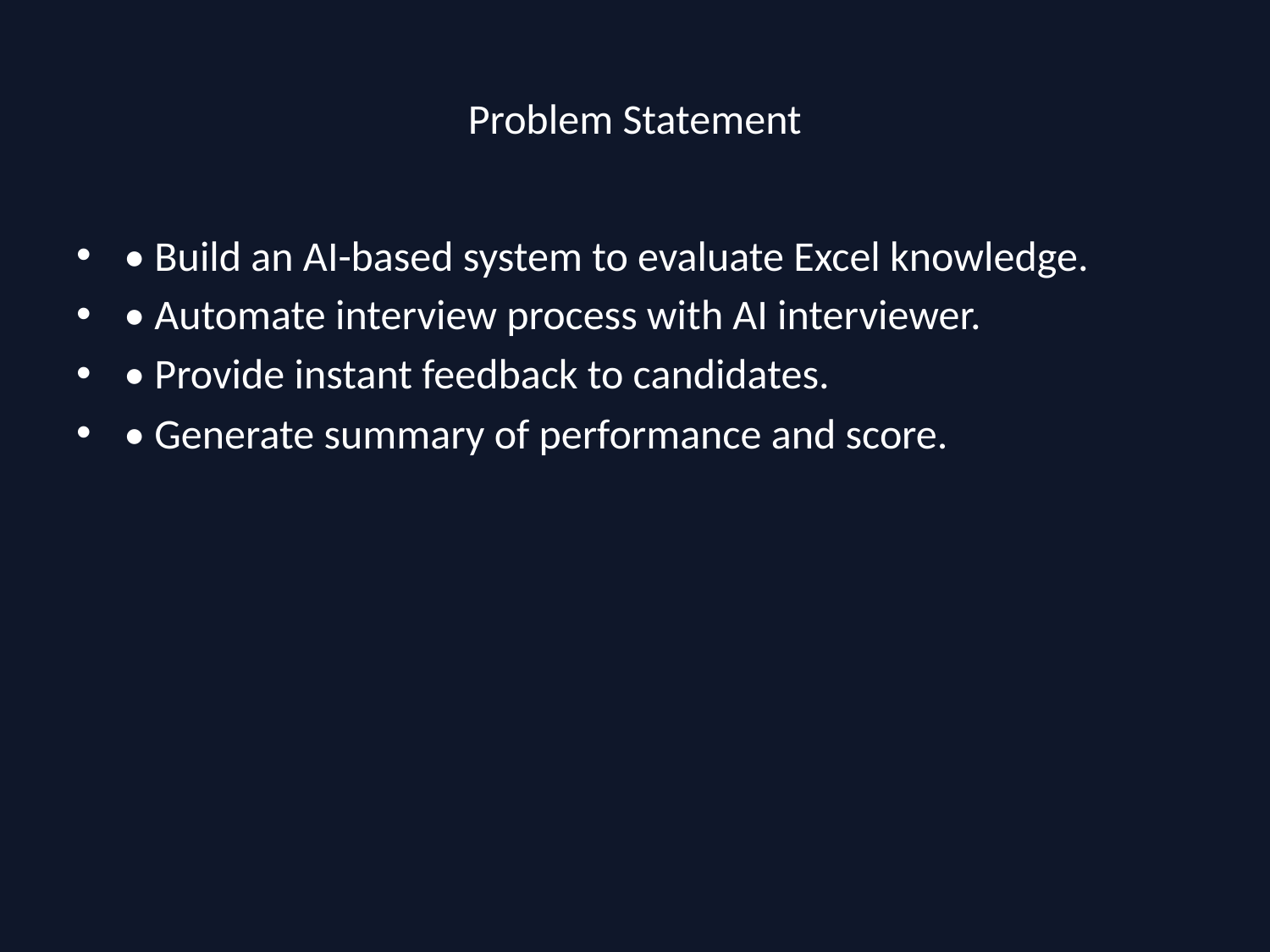

# Problem Statement
• Build an AI-based system to evaluate Excel knowledge.
• Automate interview process with AI interviewer.
• Provide instant feedback to candidates.
• Generate summary of performance and score.